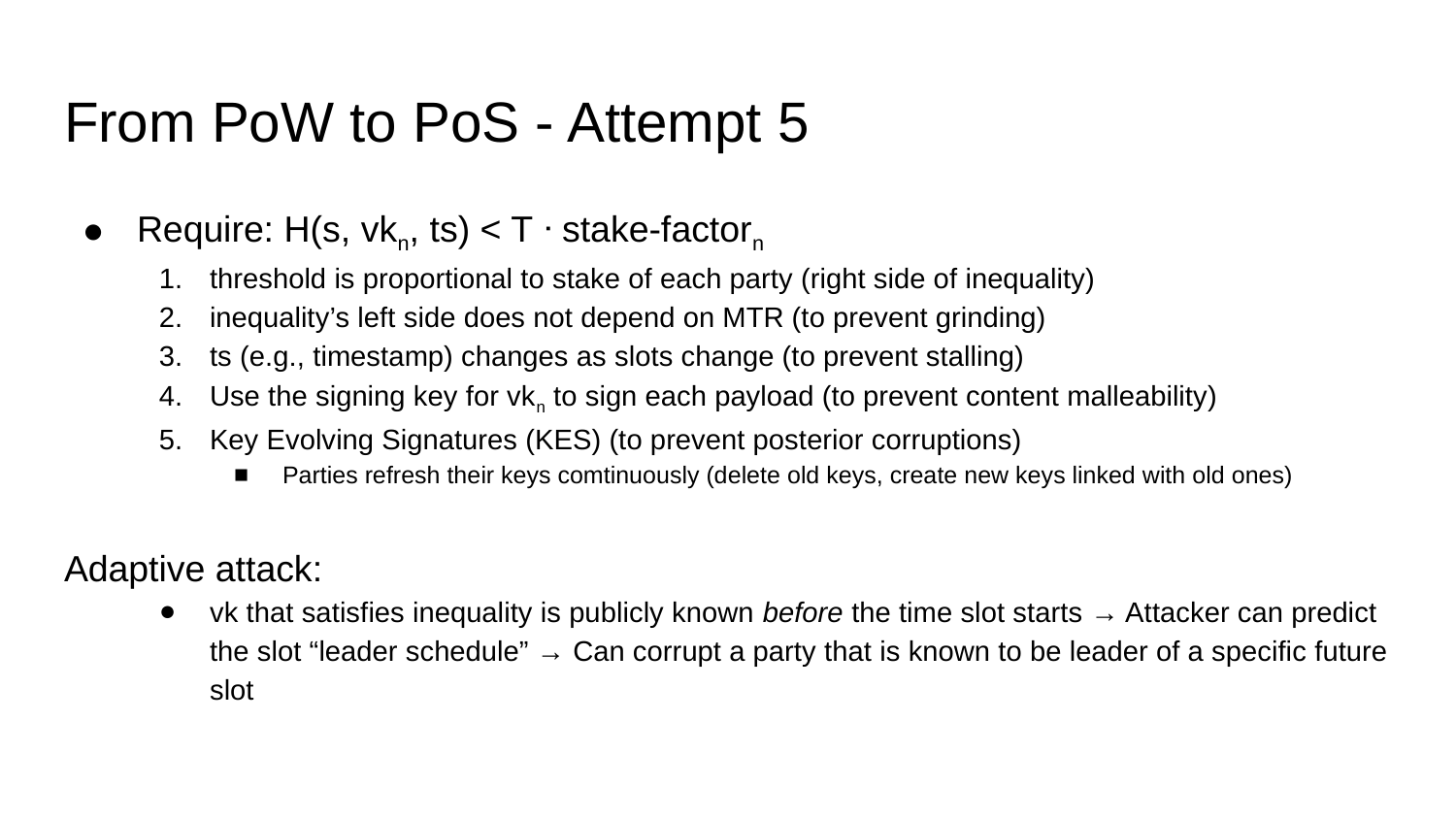

# From PoW to PoS - Attempt 5
Require: H(s, vkn, ts) < T ᐧ stake-factorn
threshold is proportional to stake of each party (right side of inequality)
inequality’s left side does not depend on MTR (to prevent grinding)
ts (e.g., timestamp) changes as slots change (to prevent stalling)
Use the signing key for vkn to sign each payload (to prevent content malleability)
Key Evolving Signatures (KES) (to prevent posterior corruptions)
Parties refresh their keys comtinuously (delete old keys, create new keys linked with old ones)

Adaptive attack:
vk that satisfies inequality is publicly known before the time slot starts → Attacker can predict the slot “leader schedule” → Can corrupt a party that is known to be leader of a specific future slot